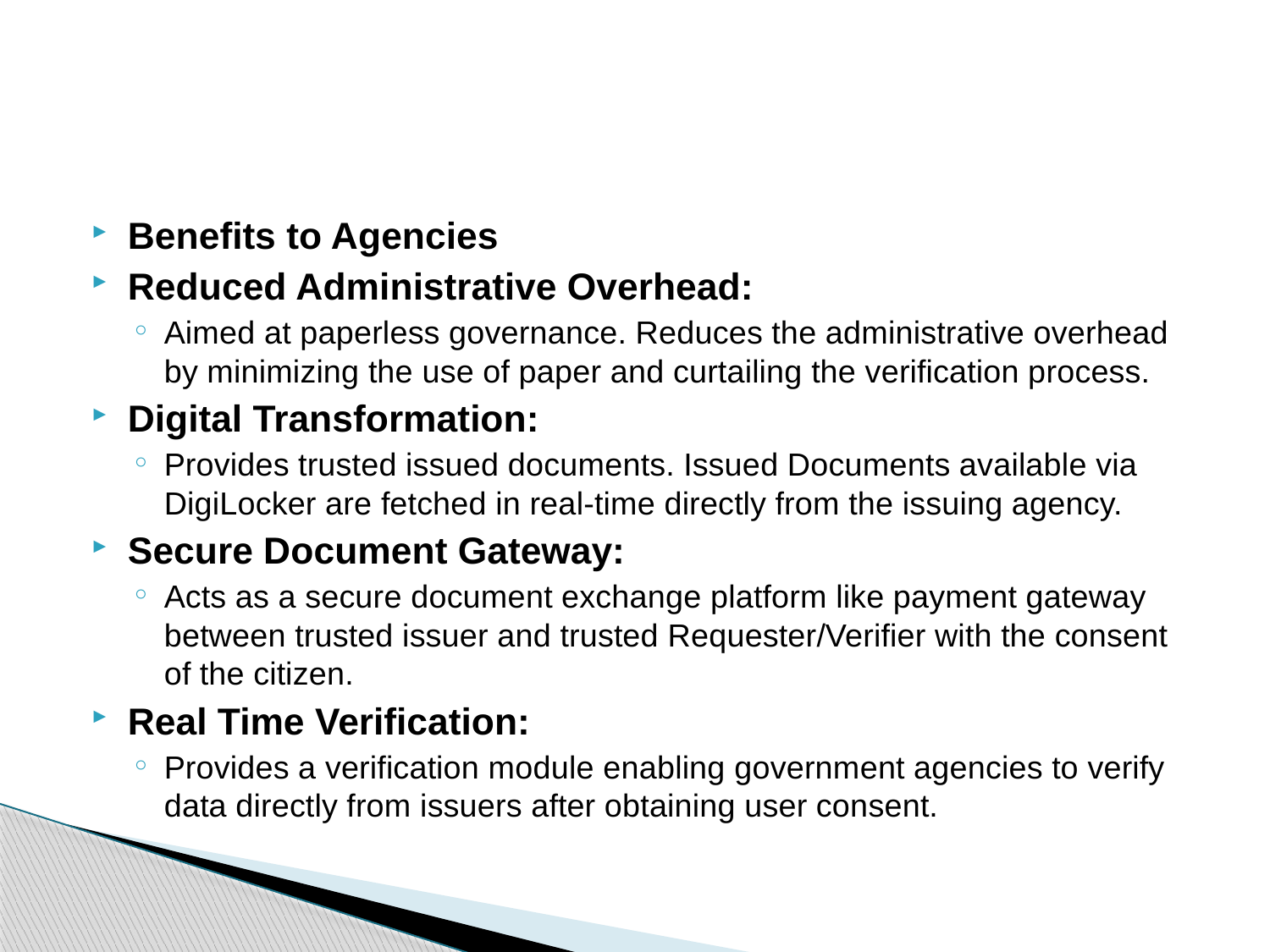

#
Benefits to Agencies
Reduced Administrative Overhead:
Aimed at paperless governance. Reduces the administrative overhead by minimizing the use of paper and curtailing the verification process.
Digital Transformation:
Provides trusted issued documents. Issued Documents available via DigiLocker are fetched in real-time directly from the issuing agency.
Secure Document Gateway:
Acts as a secure document exchange platform like payment gateway between trusted issuer and trusted Requester/Verifier with the consent of the citizen.
Real Time Verification:
Provides a verification module enabling government agencies to verify data directly from issuers after obtaining user consent.